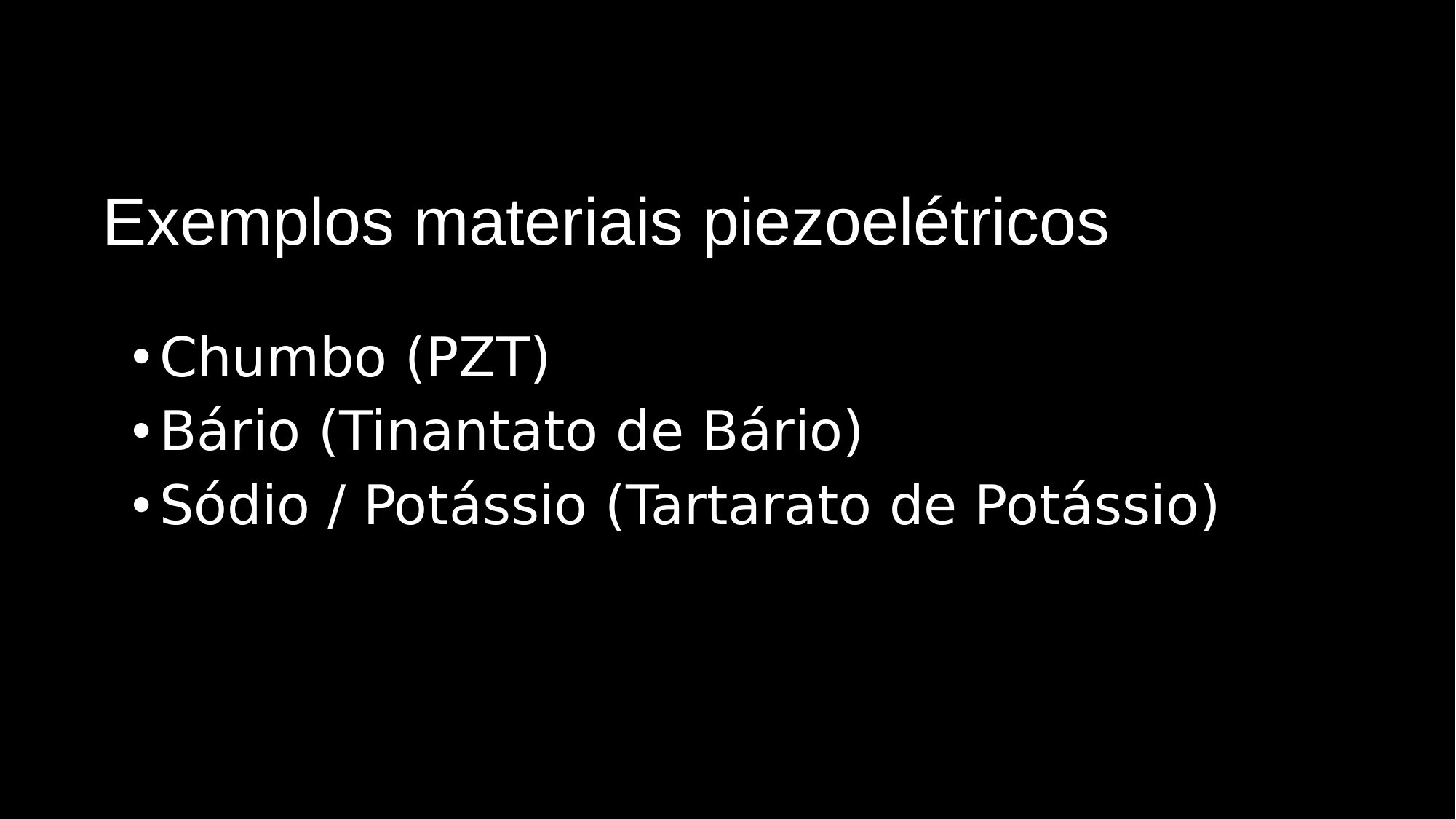

# Exemplos materiais piezoelétricos
Chumbo (PZT)
Bário (Tinantato de Bário)
Sódio / Potássio (Tartarato de Potássio)